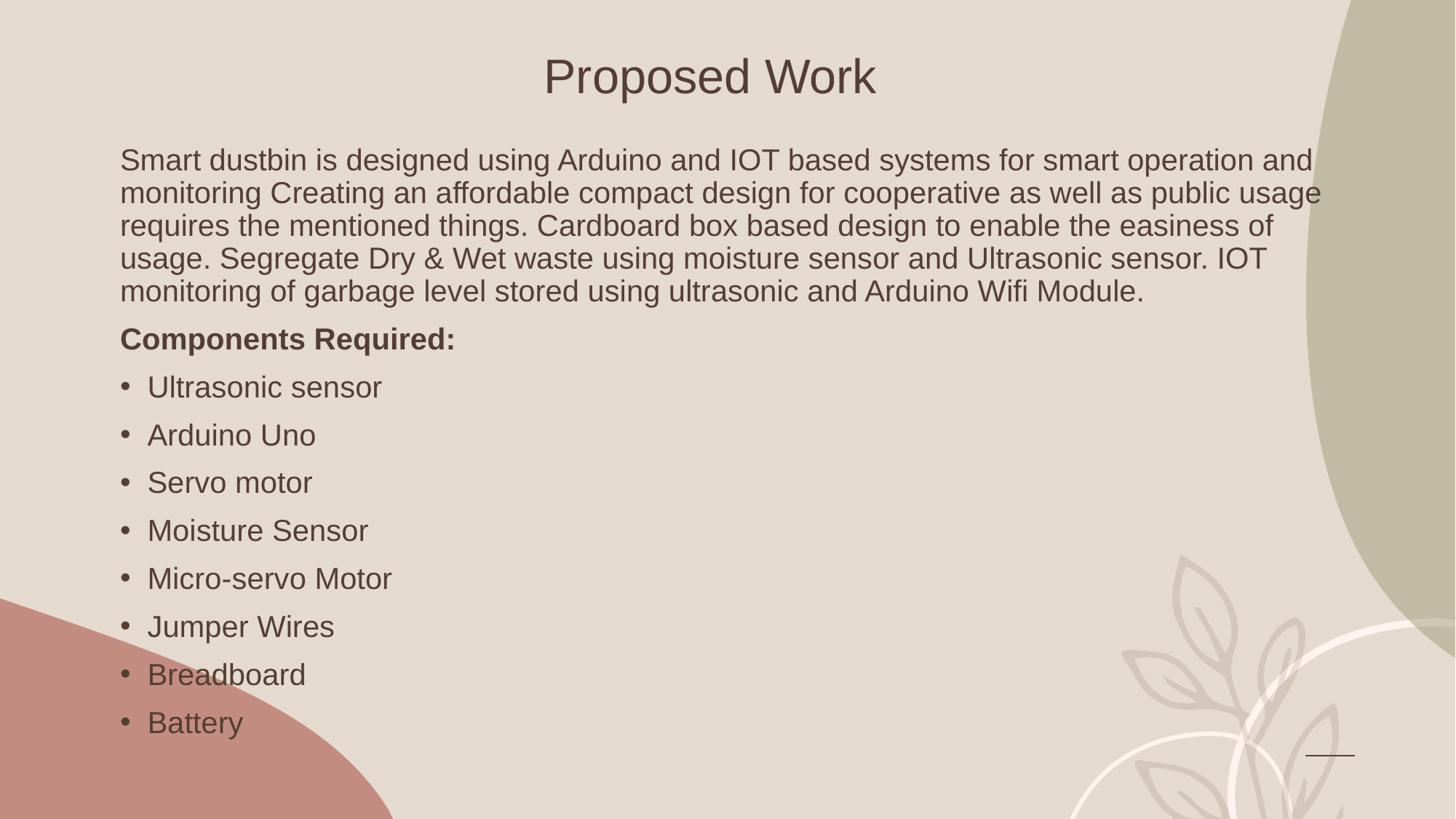

# Proposed Work
Smart dustbin is designed using Arduino and IOT based systems for smart operation and monitoring Creating an affordable compact design for cooperative as well as public usage requires the mentioned things. Cardboard box based design to enable the easiness of usage. Segregate Dry & Wet waste using moisture sensor and Ultrasonic sensor. IOT monitoring of garbage level stored using ultrasonic and Arduino Wifi Module.
Components Required:
Ultrasonic sensor
Arduino Uno
Servo motor
Moisture Sensor
Micro-servo Motor
Jumper Wires
Breadboard
Battery